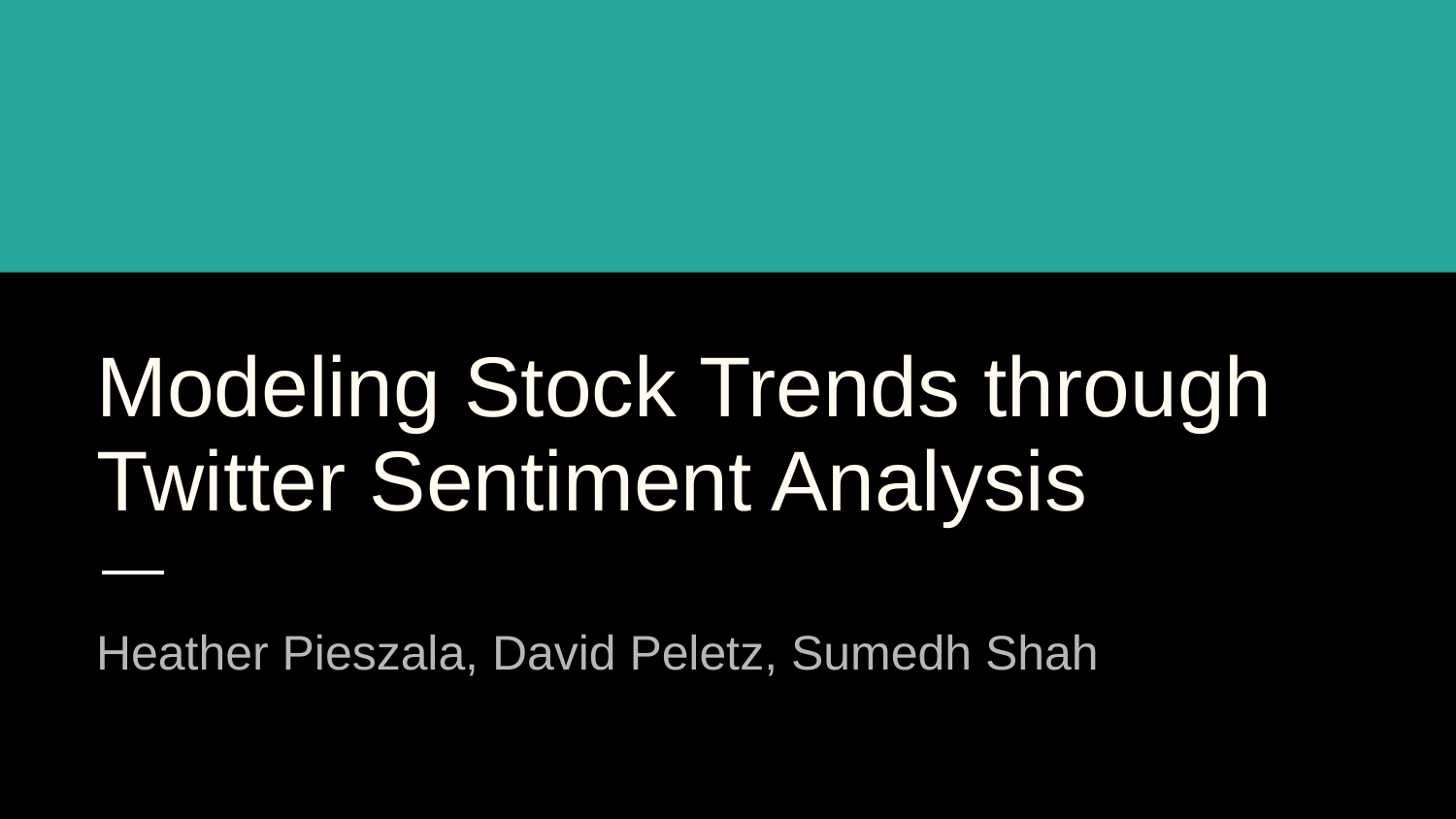

# Modeling Stock Trends through Twitter Sentiment Analysis
Heather Pieszala, David Peletz, Sumedh Shah